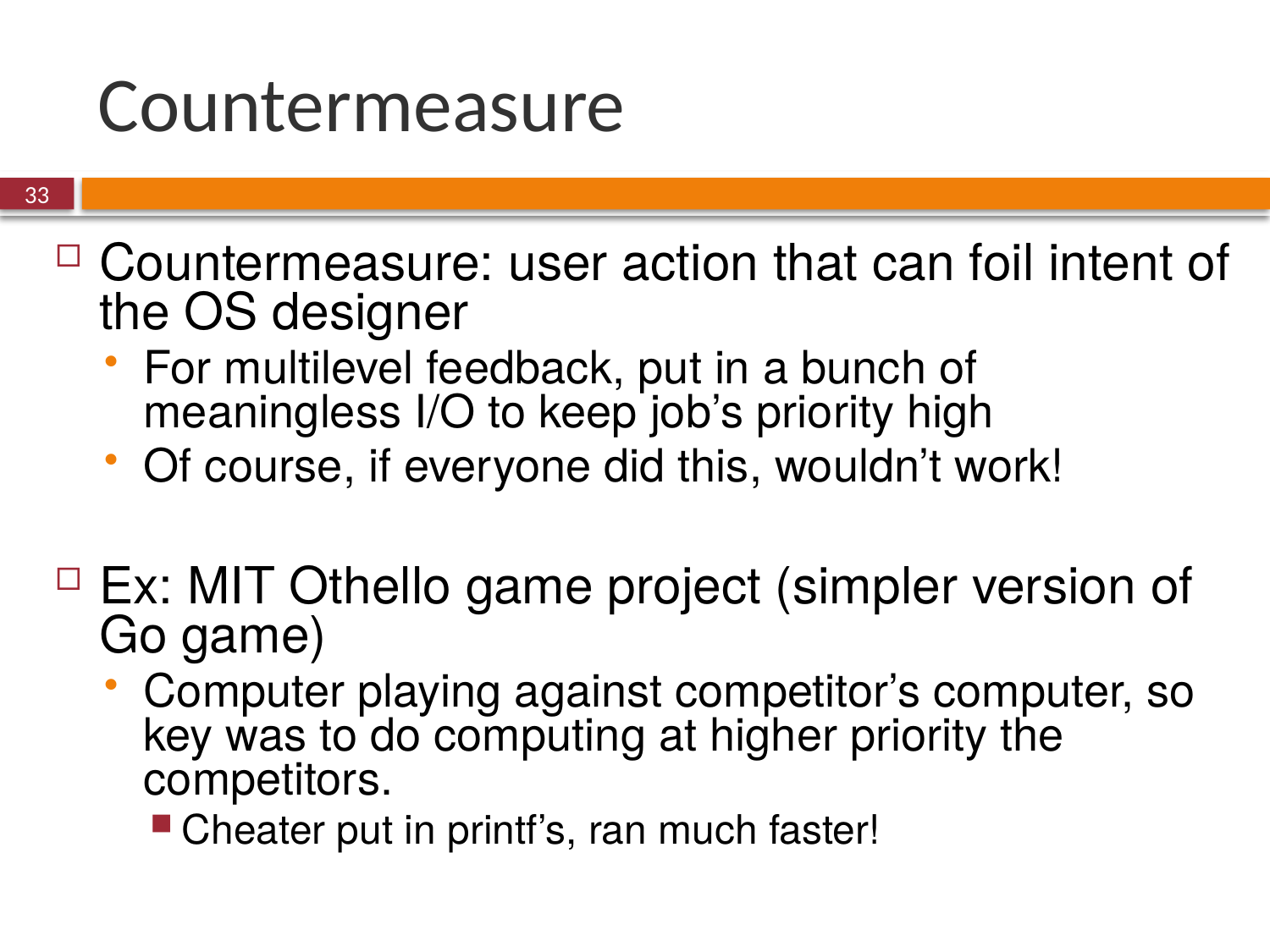

# Countermeasure

Countermeasure: user action that can foil intent of the OS designer
For multilevel feedback, put in a bunch of meaningless I/O to keep job’s priority high
Of course, if everyone did this, wouldn’t work!

Ex: MIT Othello game project (simpler version of Go game)
Computer playing against competitor’s computer, so key was to do computing at higher priority the competitors.
Cheater put in printf’s, ran much faster!
33